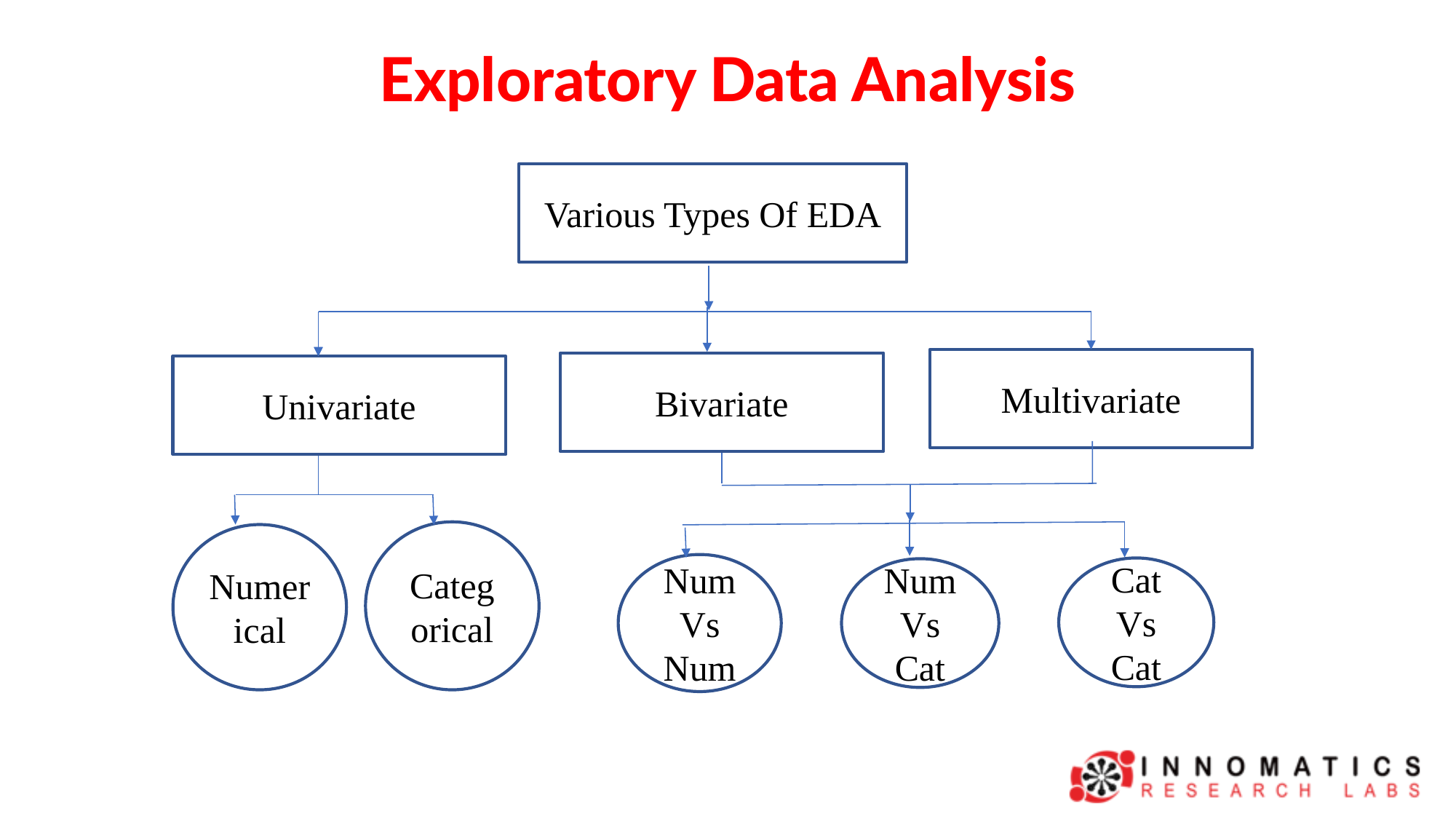

Exploratory Data Analysis
Various Types Of EDA
Multivariate
Bivariate
BIVARIATE
UNIVARIATE
Univariate
Categorical
Numerical
Num
Vs
Num
Cat
Vs
Cat
Num
Vs
Cat